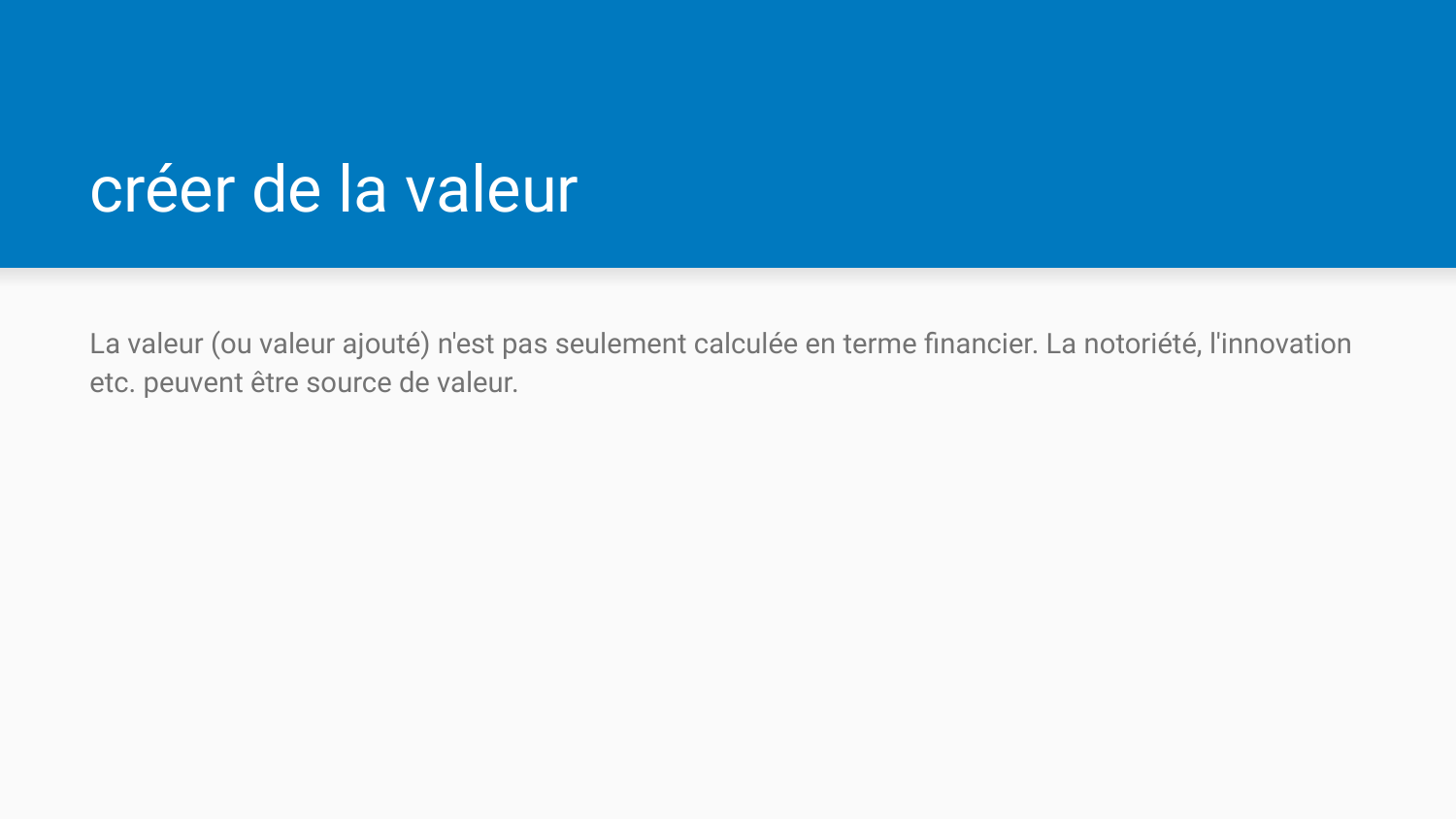

# créer de la valeur
La valeur (ou valeur ajouté) n'est pas seulement calculée en terme financier. La notoriété, l'innovation etc. peuvent être source de valeur.